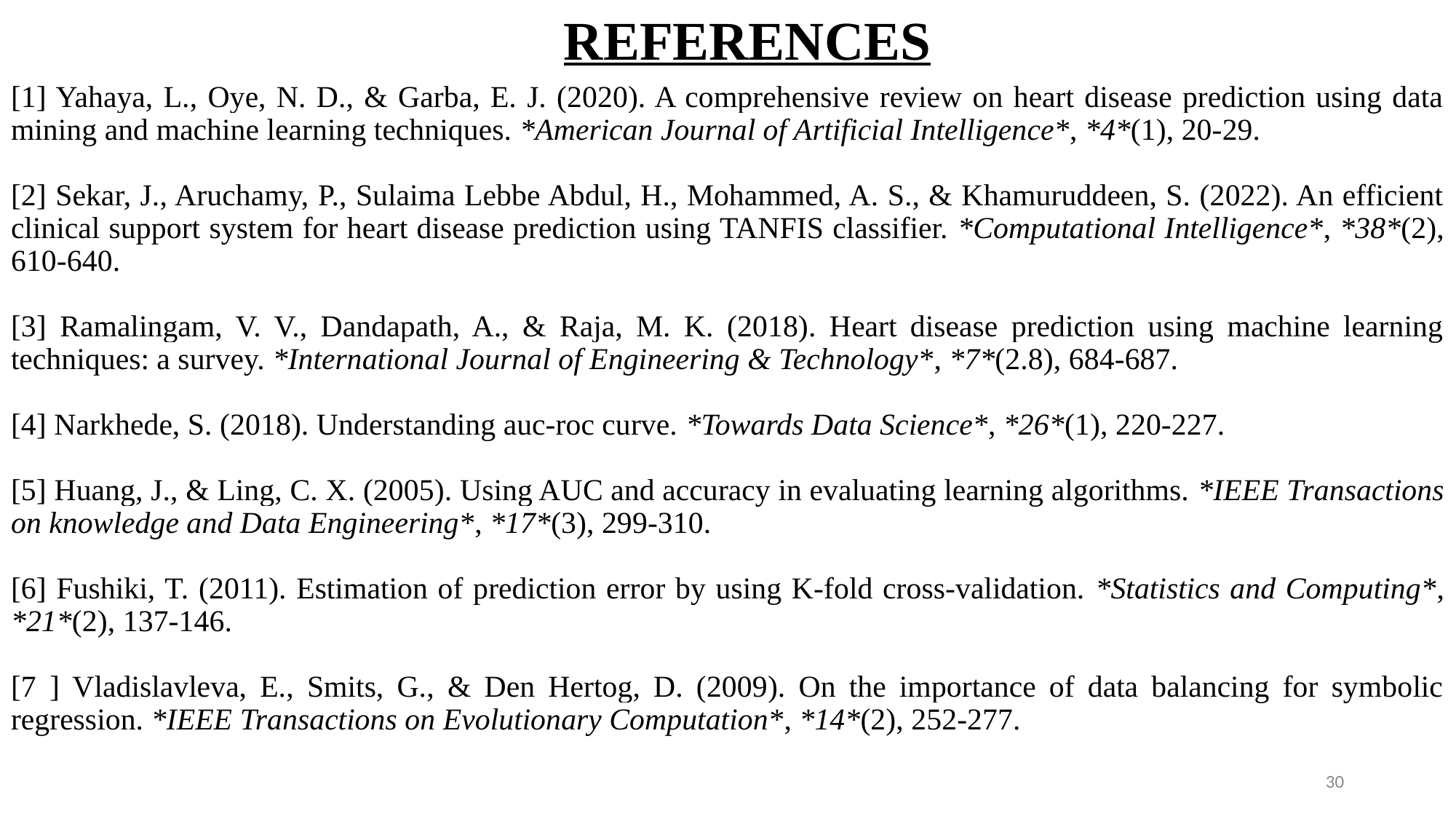

# REFERENCES
[1] Yahaya, L., Oye, N. D., & Garba, E. J. (2020). A comprehensive review on heart disease prediction using data mining and machine learning techniques. *American Journal of Artificial Intelligence*, *4*(1), 20-29.

[2] Sekar, J., Aruchamy, P., Sulaima Lebbe Abdul, H., Mohammed, A. S., & Khamuruddeen, S. (2022). An efficient clinical support system for heart disease prediction using TANFIS classifier. *Computational Intelligence*, *38*(2), 610-640.

[3] Ramalingam, V. V., Dandapath, A., & Raja, M. K. (2018). Heart disease prediction using machine learning techniques: a survey. *International Journal of Engineering & Technology*, *7*(2.8), 684-687.

[4] Narkhede, S. (2018). Understanding auc-roc curve. *Towards Data Science*, *26*(1), 220-227.

[5] Huang, J., & Ling, C. X. (2005). Using AUC and accuracy in evaluating learning algorithms. *IEEE Transactions on knowledge and Data Engineering*, *17*(3), 299-310.

[6] Fushiki, T. (2011). Estimation of prediction error by using K-fold cross-validation. *Statistics and Computing*, *21*(2), 137-146.

[7 ] Vladislavleva, E., Smits, G., & Den Hertog, D. (2009). On the importance of data balancing for symbolic regression. *IEEE Transactions on Evolutionary Computation*, *14*(2), 252-277.

30